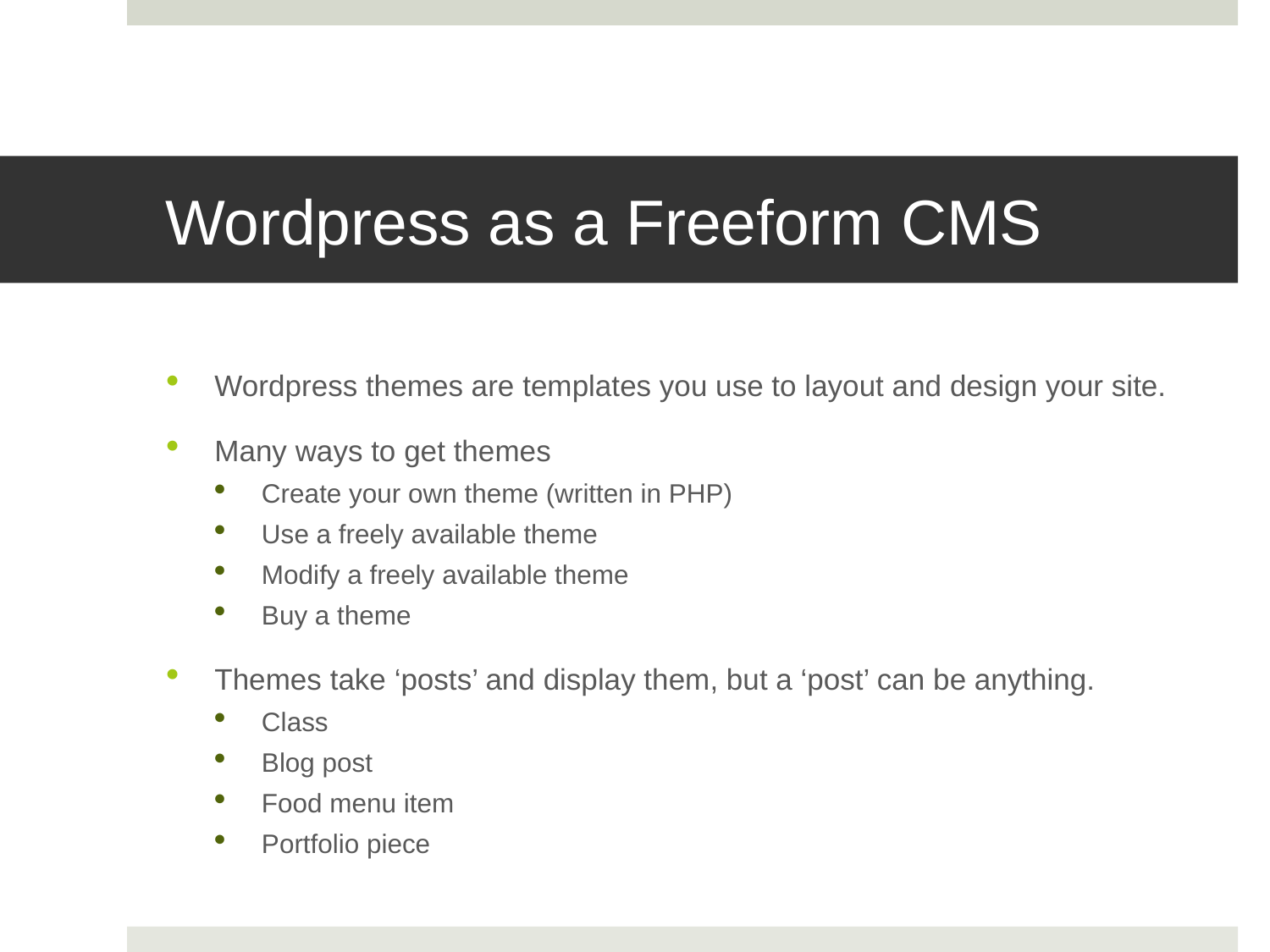

# Wordpress as a Freeform CMS
Wordpress themes are templates you use to layout and design your site.
Many ways to get themes
Create your own theme (written in PHP)
Use a freely available theme
Modify a freely available theme
Buy a theme
Themes take ‘posts’ and display them, but a ‘post’ can be anything.
Class
Blog post
Food menu item
Portfolio piece